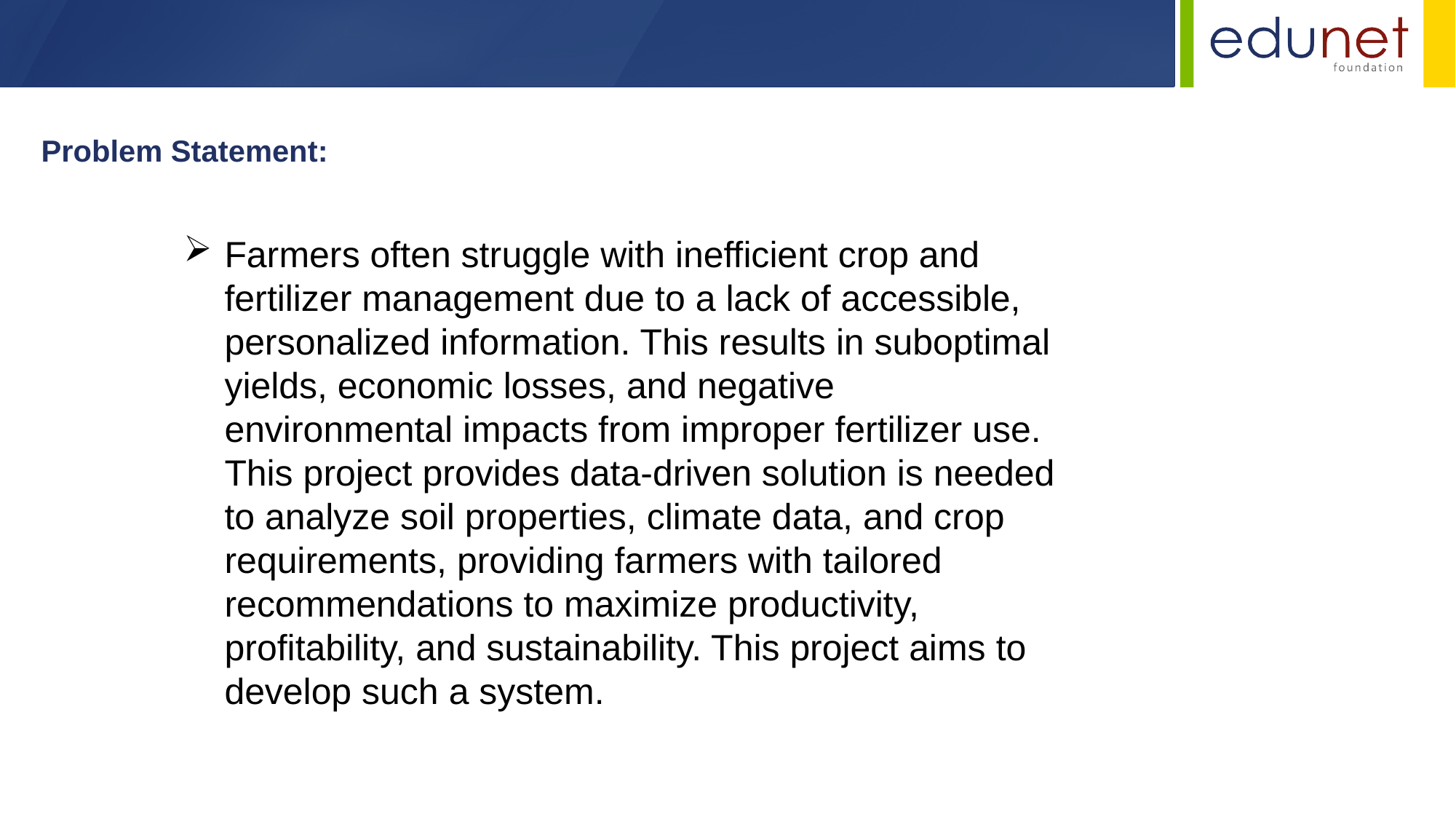

Problem Statement:
Farmers often struggle with inefficient crop and fertilizer management due to a lack of accessible, personalized information. This results in suboptimal yields, economic losses, and negative environmental impacts from improper fertilizer use. This project provides data-driven solution is needed to analyze soil properties, climate data, and crop requirements, providing farmers with tailored recommendations to maximize productivity, profitability, and sustainability. This project aims to develop such a system.